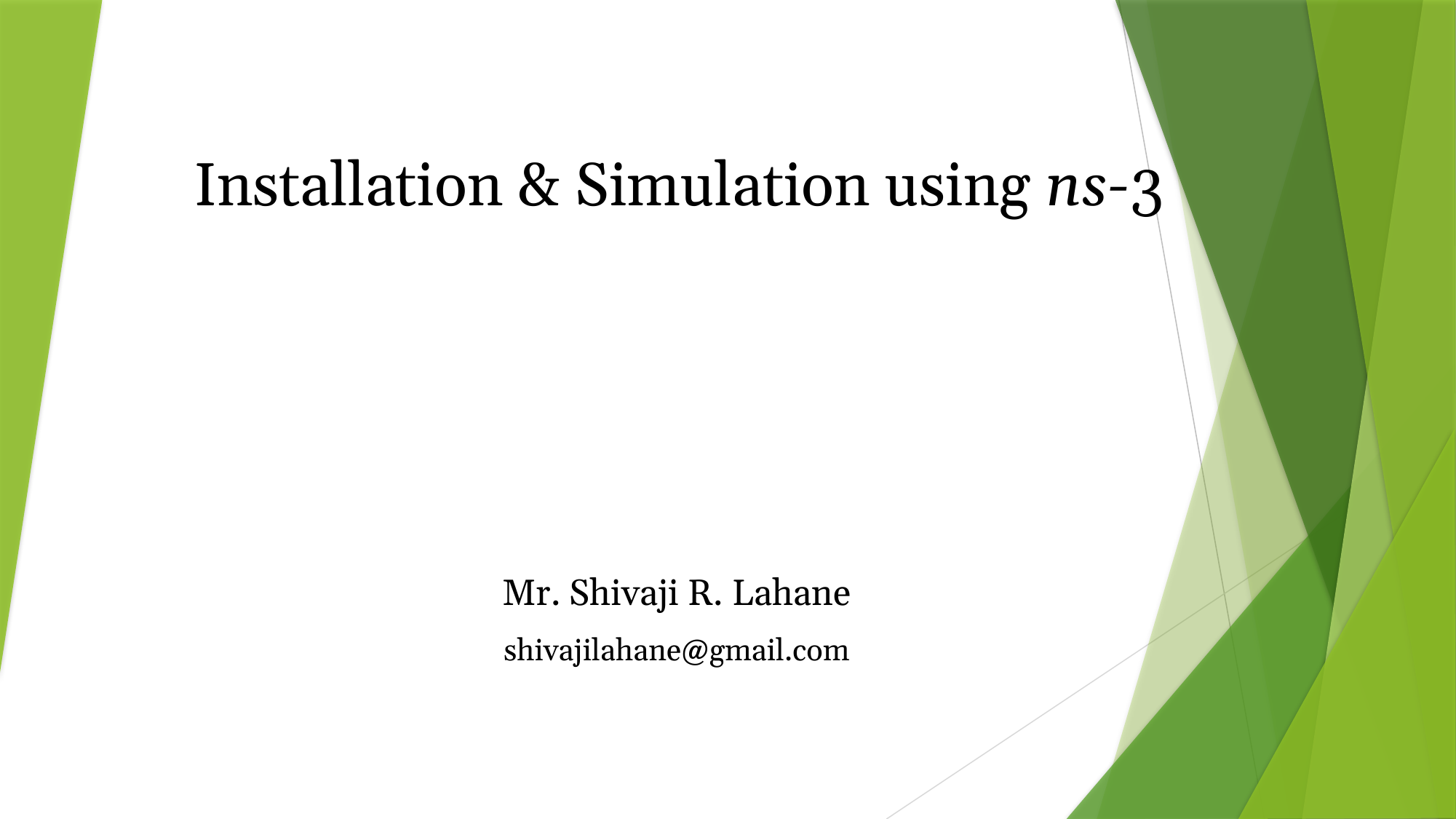

# Installation & Simulation using ns-3
Mr. Shivaji R. Lahane
shivajilahane@gmail.com